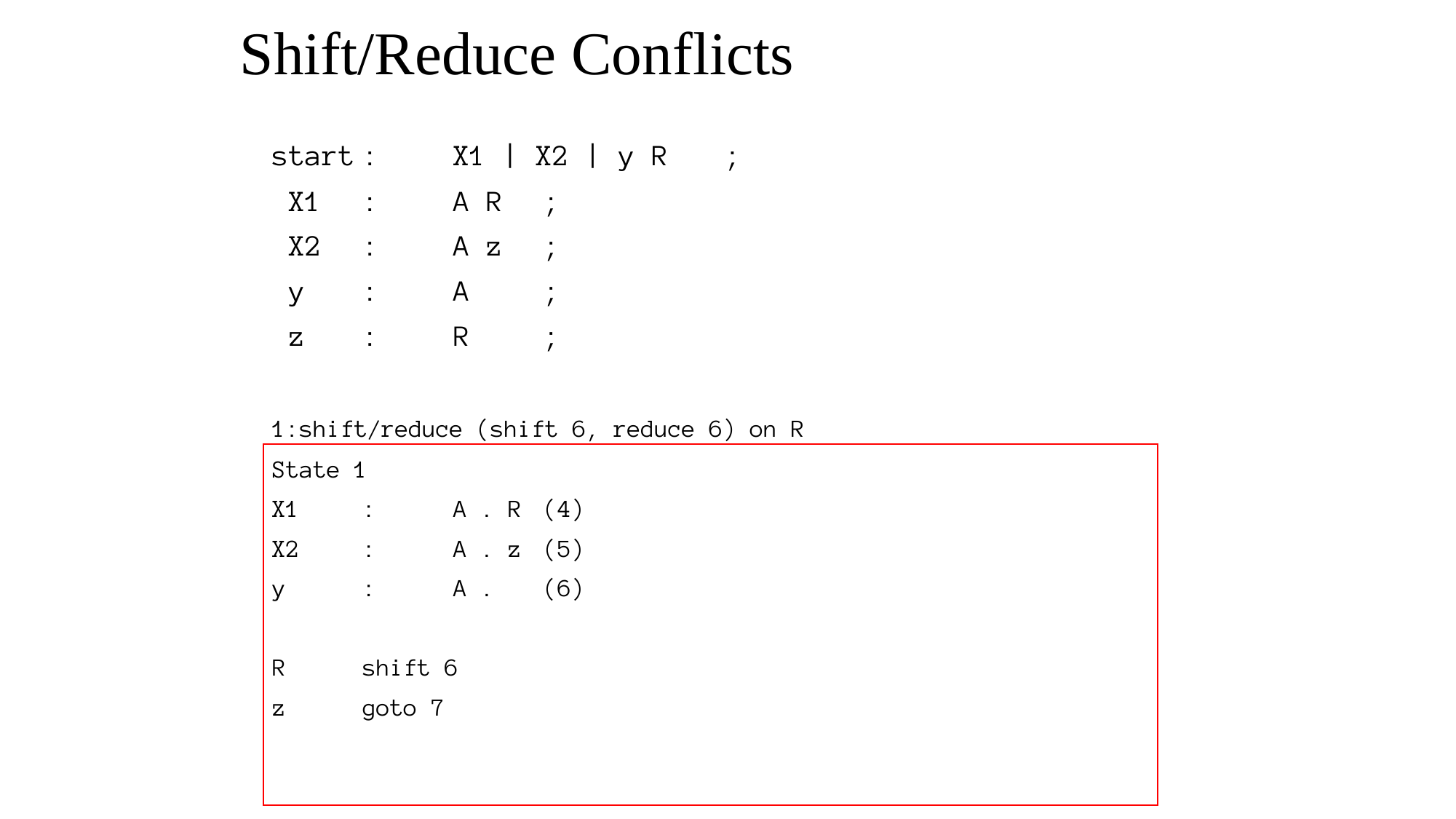

# Shift/Reduce Conflicts
	start	:	X1 | X2 | y R	;
	 X1		:	A R		;
	 X2		:	A z		;
	 y		:	A		;
	 z		:	R		;

	1:shift/reduce (shift 6, reduce 6) on R
	State 1
			X1	:	A . R		(4)
			X2	:	A . z		(5)
			y	:	A .		(6)

			R	shift 6
			z	goto 7